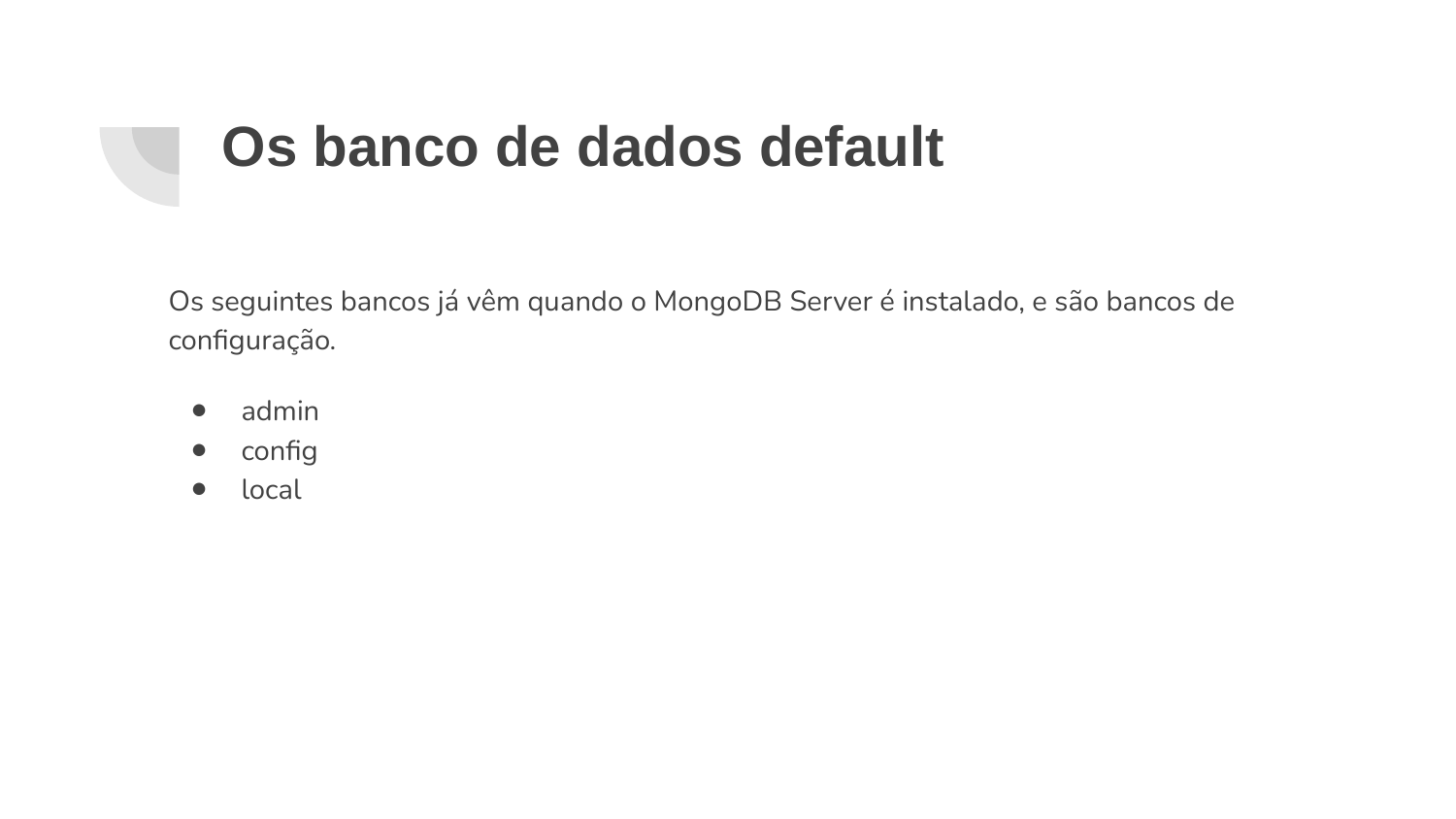

# Os banco de dados default
Os seguintes bancos já vêm quando o MongoDB Server é instalado, e são bancos de configuração.
admin
config
local